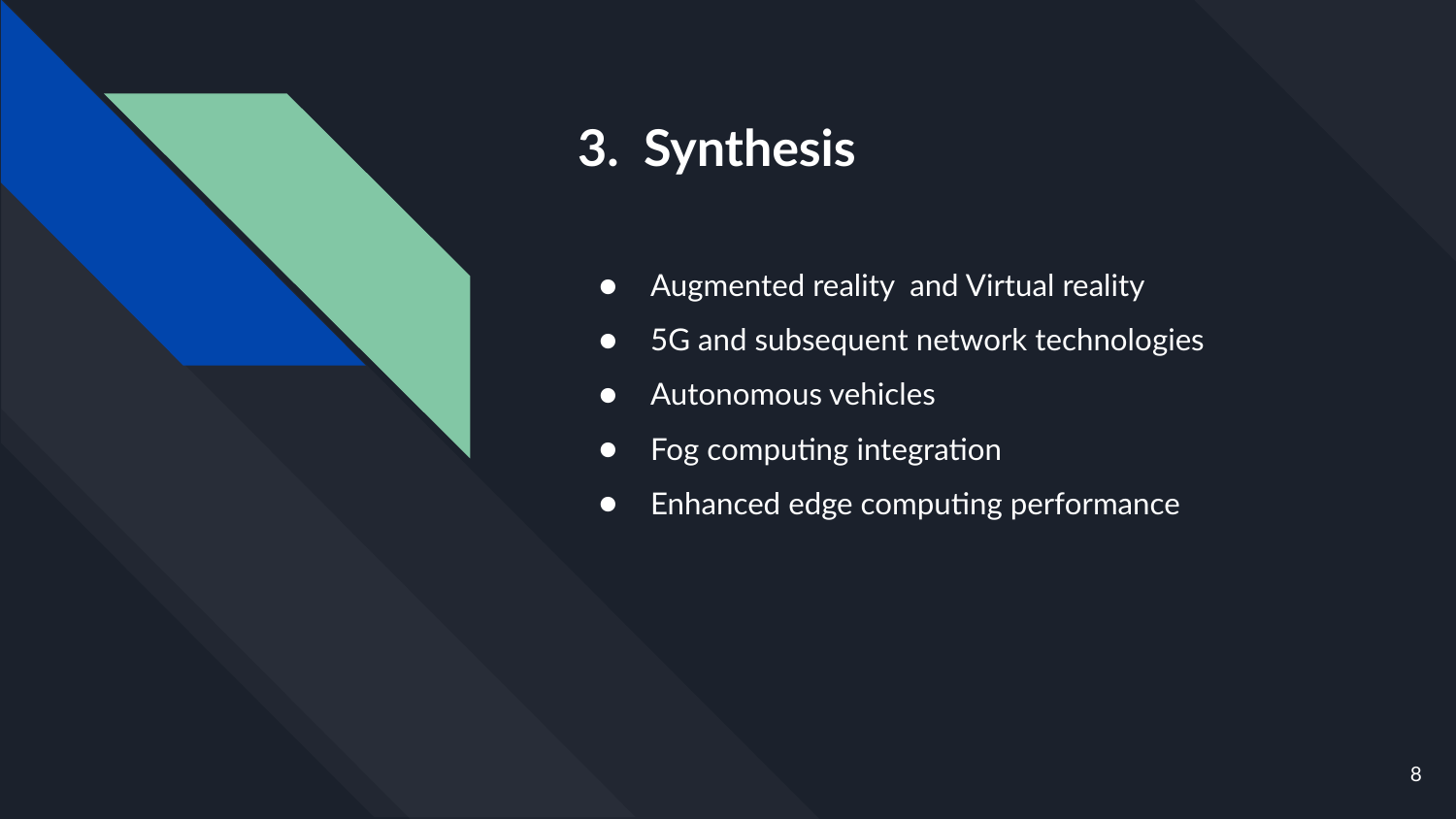

# 3.  Synthesis
Augmented reality  and Virtual reality
5G and subsequent network technologies
Autonomous vehicles
Fog computing integration
Enhanced edge computing performance
8